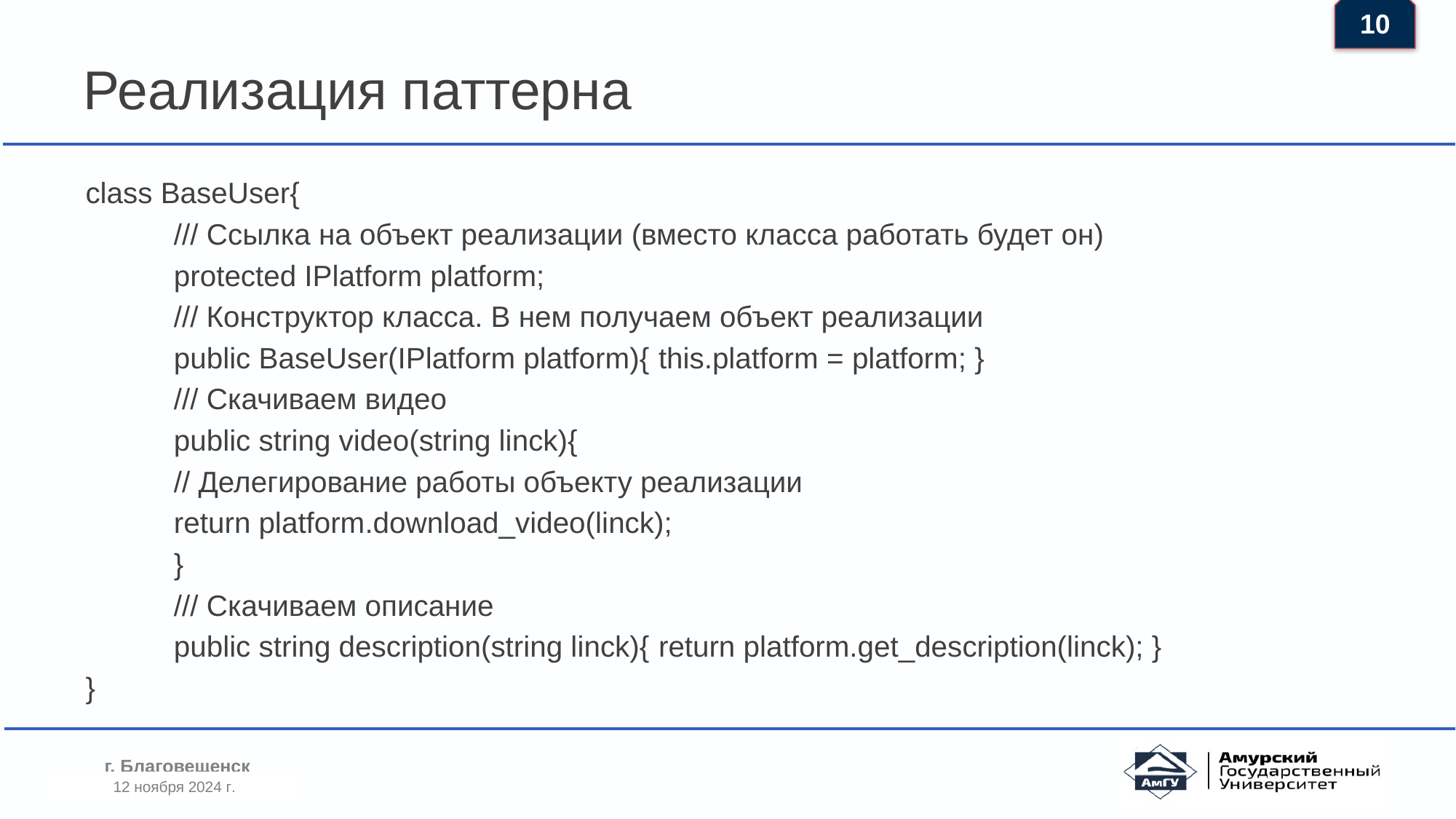

10
# Реализация паттерна
class BaseUser{
	/// Ссылка на объект реализации (вместо класса работать будет он)
	protected IPlatform platform;
	/// Конструктор класса. В нем получаем объект реализации
	public BaseUser(IPlatform platform){ this.platform = platform; }
	/// Скачиваем видео
	public string video(string linck){
		// Делегирование работы объекту реализации
        		return platform.download_video(linck);
	}
	/// Скачиваем описание
	public string description(string linck){ return platform.get_description(linck); }
}

12 ноября 2024 г.